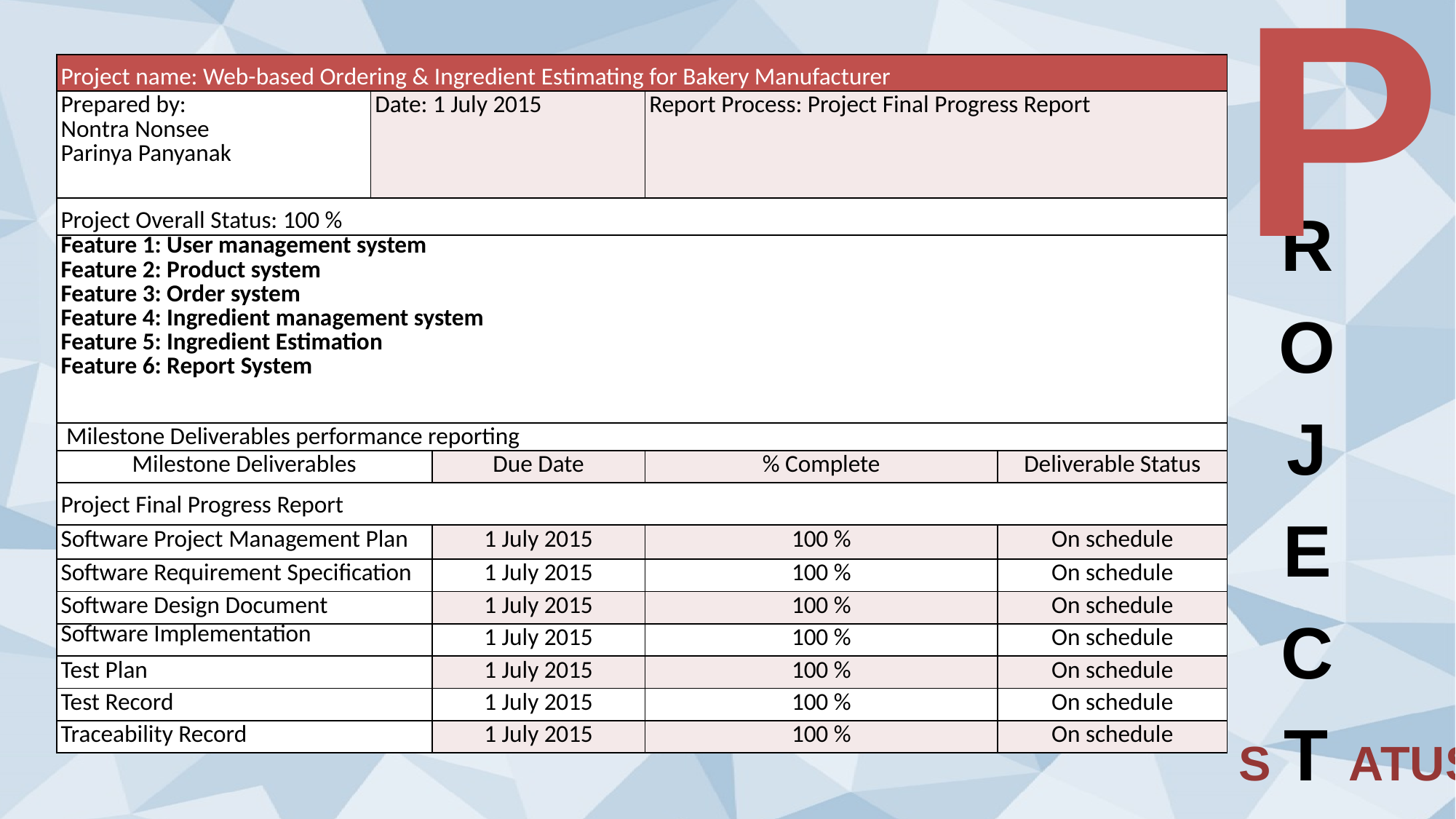

P
| Project name: Web-based Ordering & Ingredient Estimating for Bakery Manufacturer |  |  |  |  |
| --- | --- | --- | --- | --- |
| Prepared by: Nontra Nonsee Parinya Panyanak | Date: 1 July 2015 |  | Report Process: Project Final Progress Report |  |
| Project Overall Status: 100 % |  |  |  |  |
| Feature 1: User management system Feature 2: Product system Feature 3: Order system Feature 4: Ingredient management system Feature 5: Ingredient Estimation Feature 6: Report System |  |  |  |  |
| Milestone Deliverables performance reporting |  |  |  |  |
| Milestone Deliverables |  | Due Date | % Complete | Deliverable Status |
| Project Final Progress Report |  |  |  |  |
| Software Project Management Plan |  | 1 July 2015 | 100 % | On schedule |
| Software Requirement Specification |  | 1 July 2015 | 100 % | On schedule |
| Software Design Document |  | 1 July 2015 | 100 % | On schedule |
| Software Implementation |  | 1 July 2015 | 100 % | On schedule |
| Test Plan |  | 1 July 2015 | 100 % | On schedule |
| Test Record |  | 1 July 2015 | 100 % | On schedule |
| Traceability Record |  | 1 July 2015 | 100 % | On schedule |

R
O
J
E
C
      S T ATUS